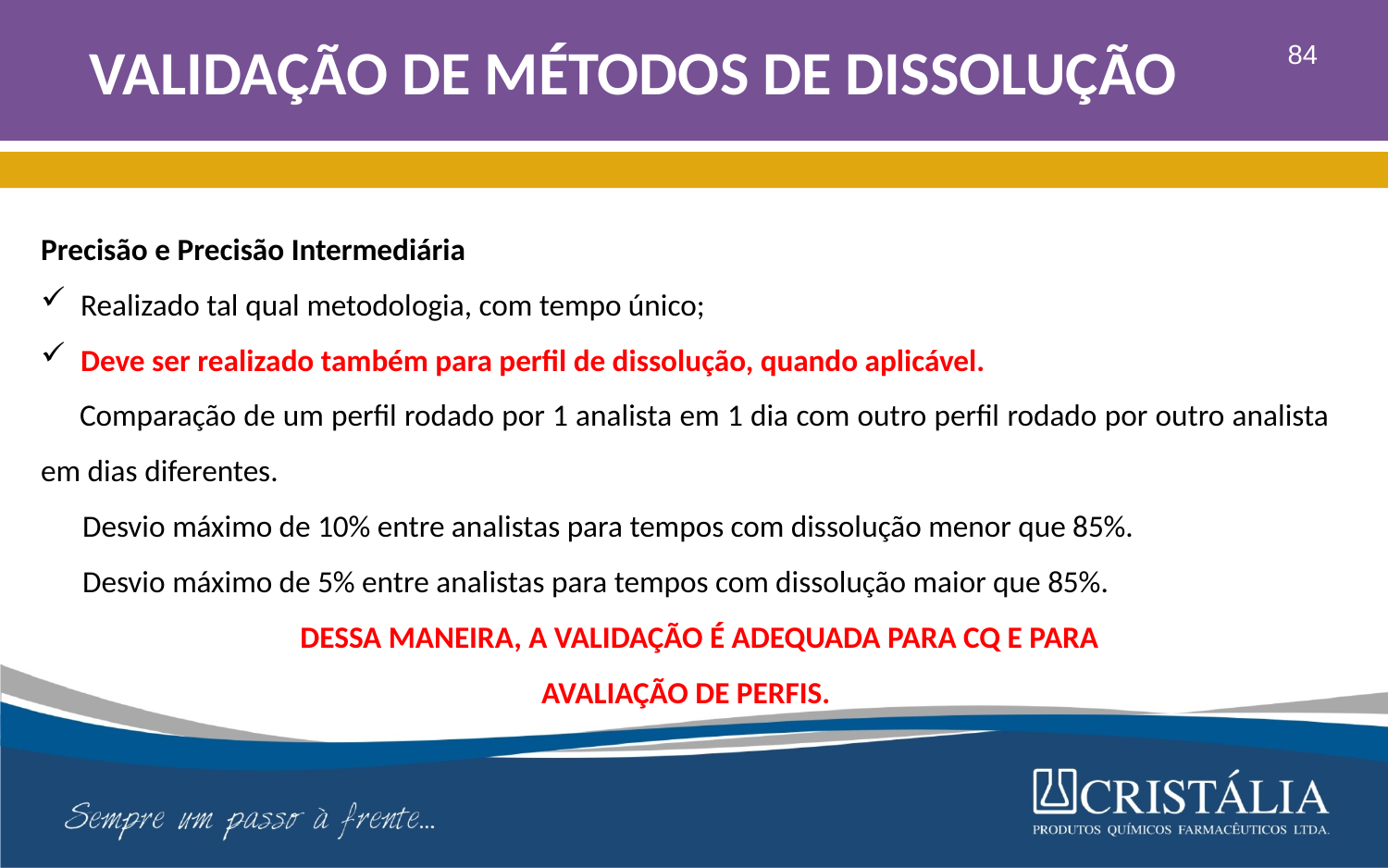

# VALIDAÇÃO DE MÉTODOS DE DISSOLUÇÃO
84
Precisão e Precisão Intermediária
 Realizado tal qual metodologia, com tempo único;
 Deve ser realizado também para perfil de dissolução, quando aplicável.
     Comparação de um perfil rodado por 1 analista em 1 dia com outro perfil rodado por outro analista em dias diferentes.
      Desvio máximo de 10% entre analistas para tempos com dissolução menor que 85%.
      Desvio máximo de 5% entre analistas para tempos com dissolução maior que 85%.
    DESSA MANEIRA, A VALIDAÇÃO É ADEQUADA PARA CQ E PARA
AVALIAÇÃO DE PERFIS.